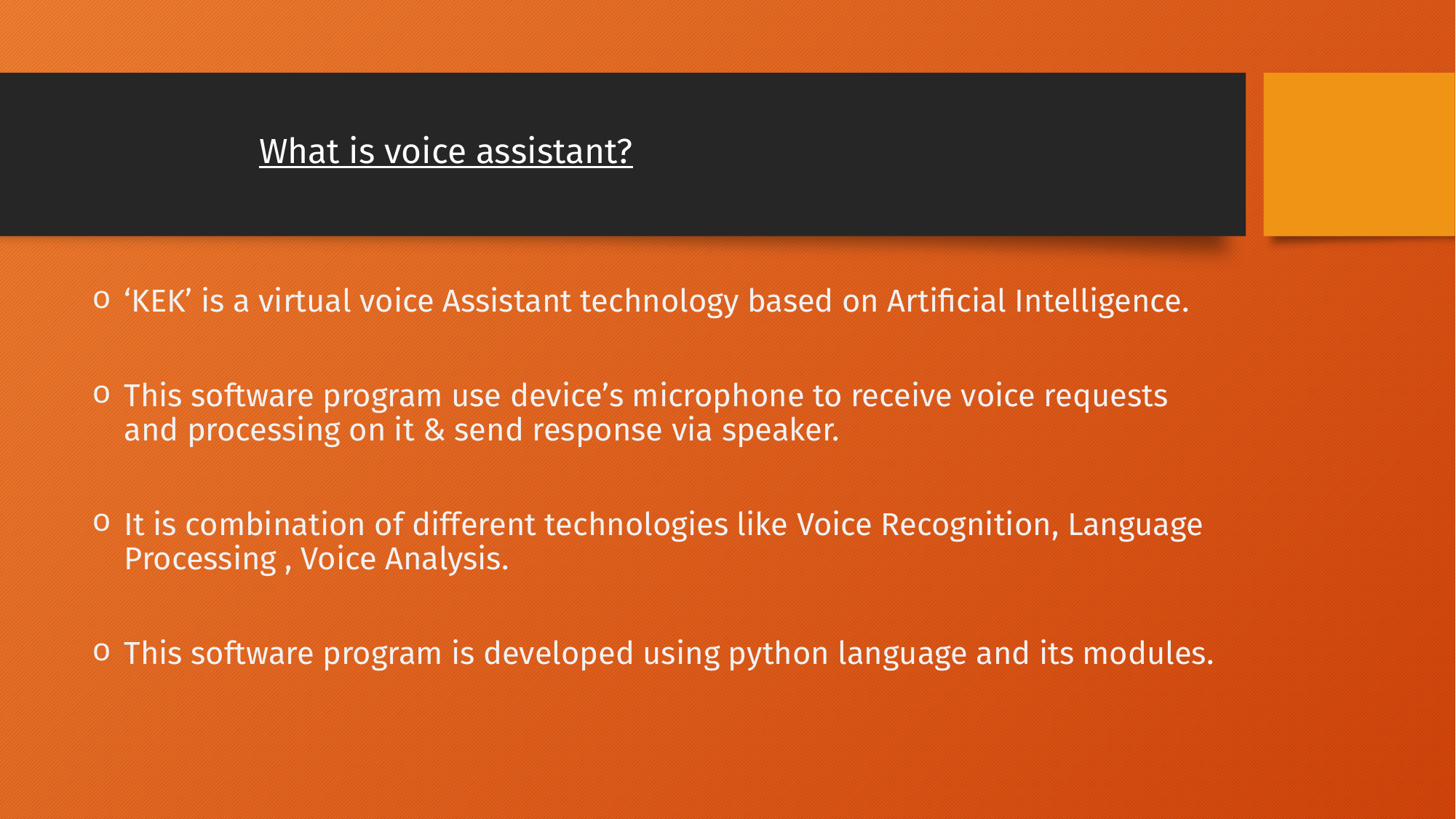

# What is voice assistant?
‘KEK’ is a virtual voice Assistant technology based on Artificial Intelligence.

This software program use device’s microphone to receive voice requests and processing on it & send response via speaker.

It is combination of different technologies like Voice Recognition, Language Processing , Voice Analysis.

This software program is developed using python language and its modules.